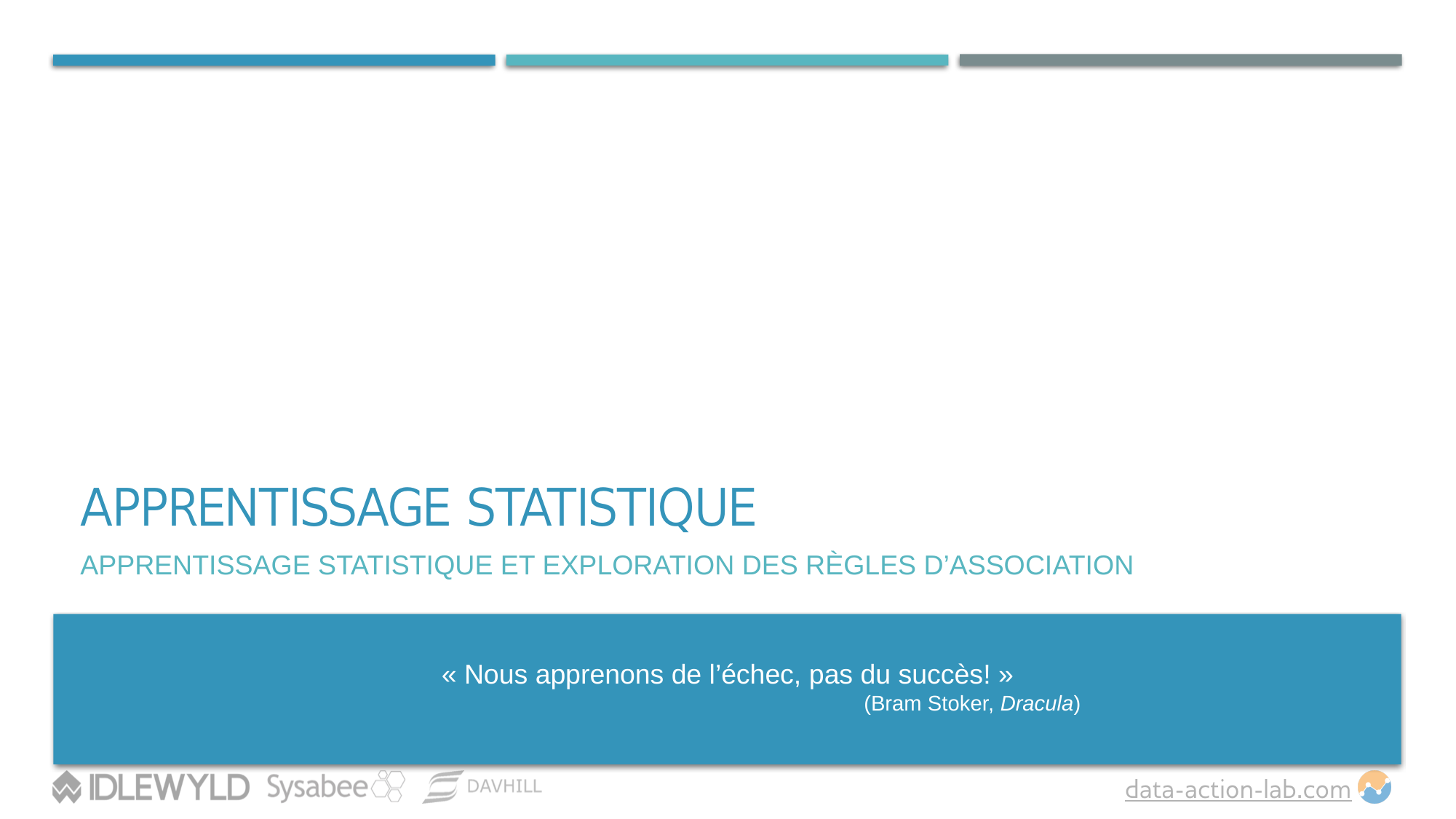

# APPRENTISSAGE STATISTIQUE
APPRENTISSAGE STATISTIQUE ET EXPLORATION DES RÈGLES D’ASSOCIATION
« Nous apprenons de l’échec, pas du succès! »
(Bram Stoker, Dracula)